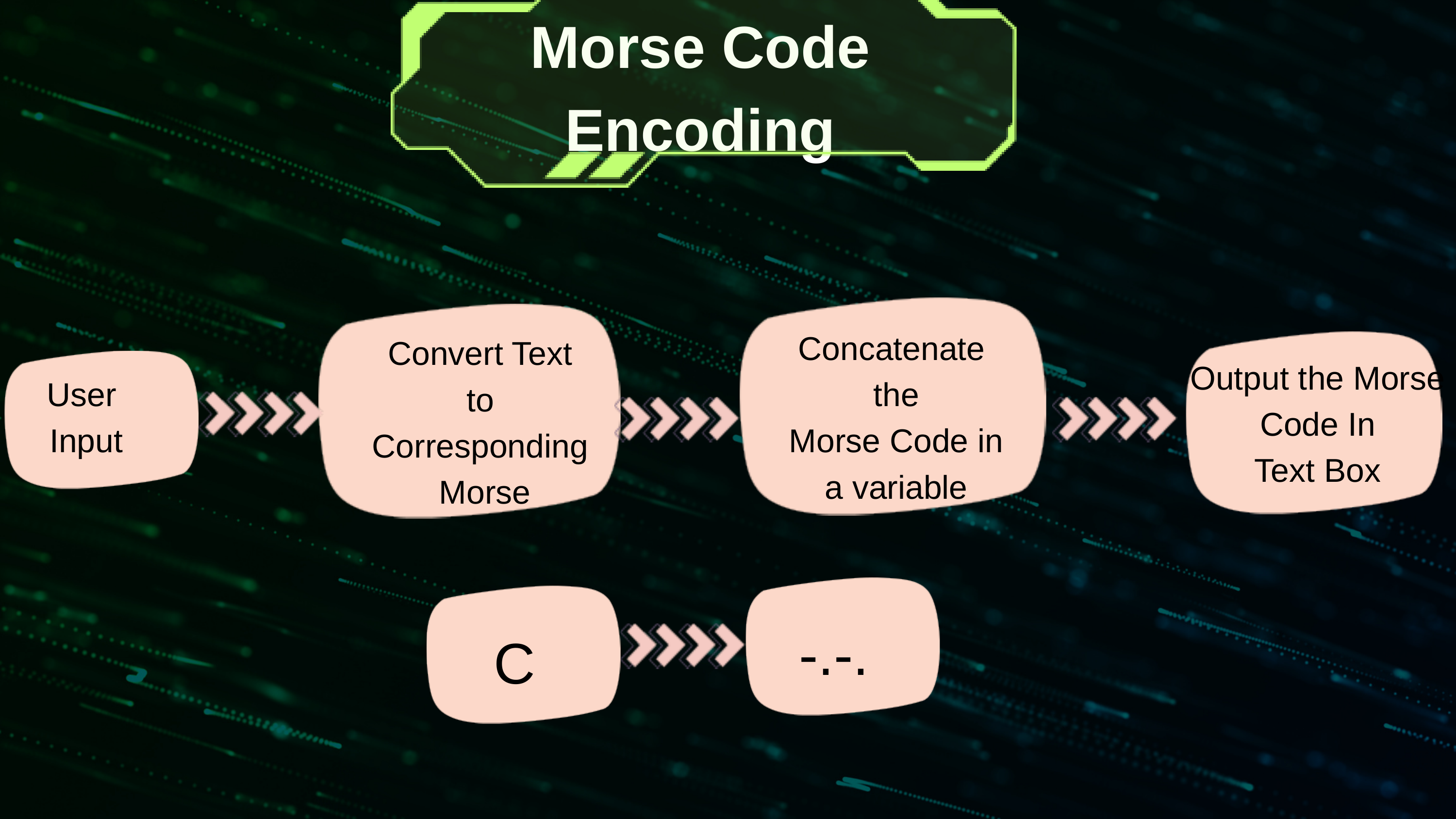

Morse Code
Encoding

Concatenate
the
Morse Code in
a variable
Convert Text
to
Corresponding
Morse

Output the Morse Code In
Text Box

User
Input

-.-.
C